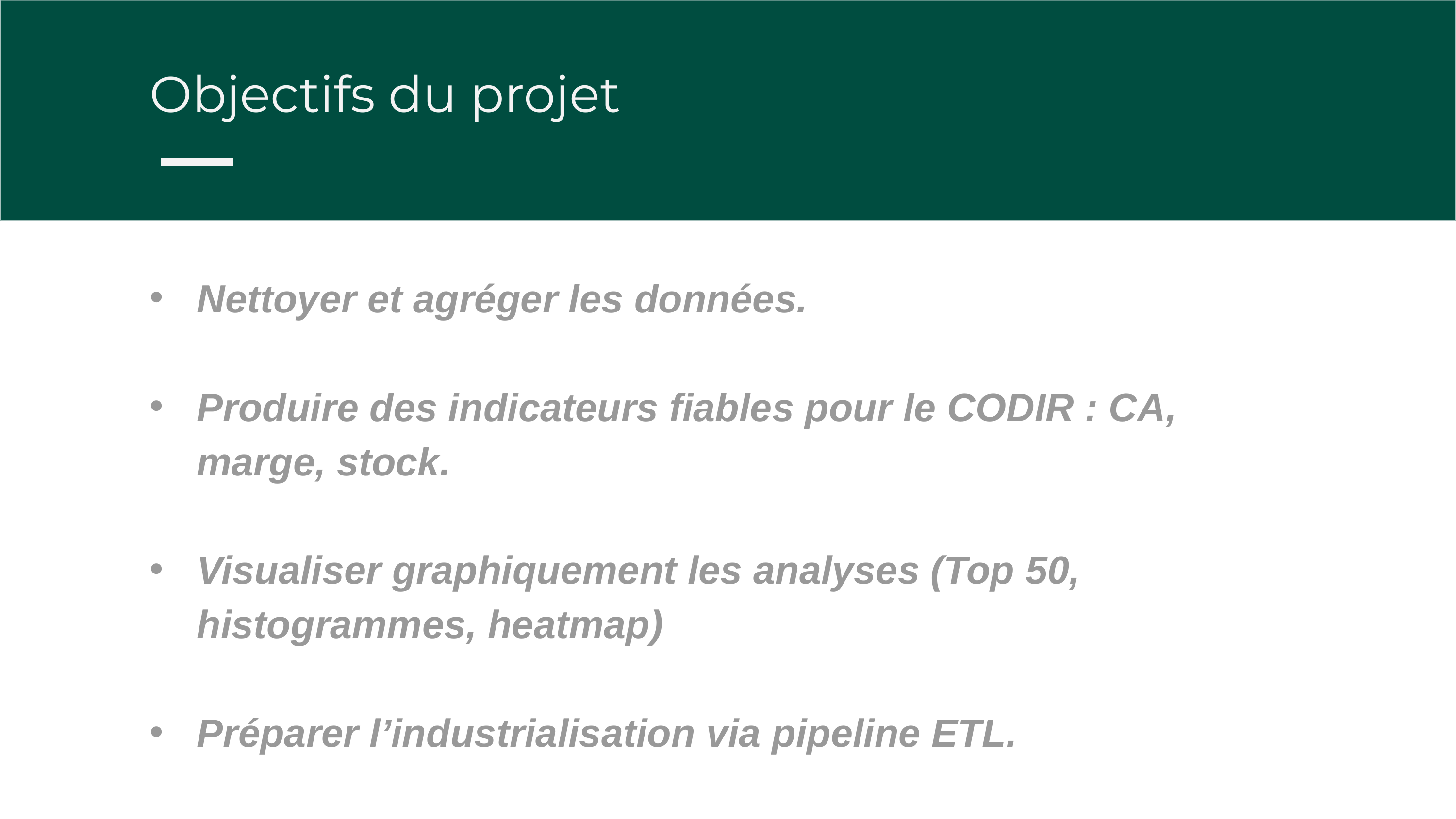

Objectifs du projet

Nettoyer et agréger les données.

Produire des indicateurs fiables pour le CODIR : CA, marge, stock.

Visualiser graphiquement les analyses (Top 50, histogrammes, heatmap)

Préparer l’industrialisation via pipeline ETL.